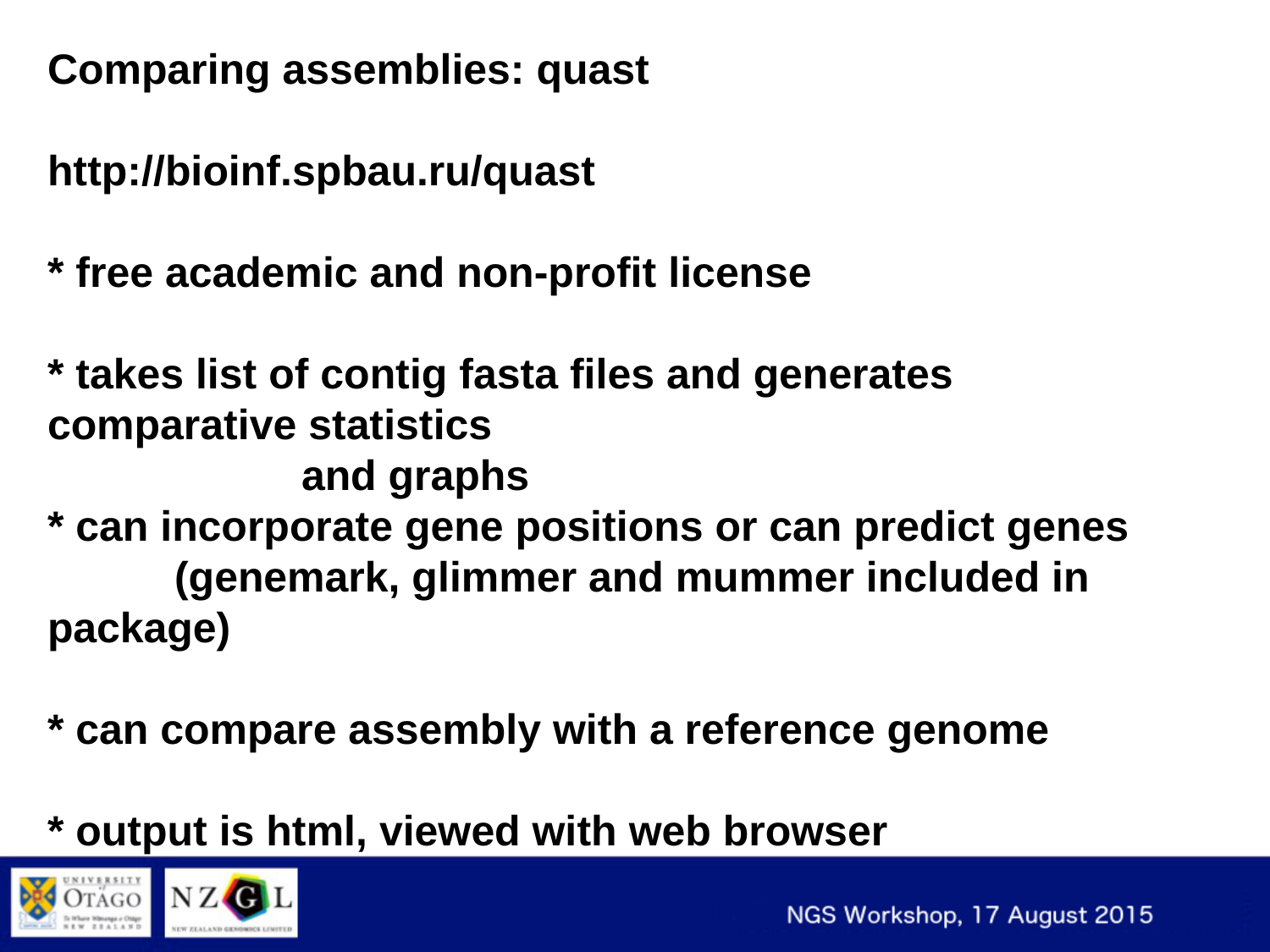

Comparing assemblies: quast

http://bioinf.spbau.ru/quast

* free academic and non-profit license

* takes list of contig fasta files and generates comparative statistics
		and graphs
* can incorporate gene positions or can predict genes
	(genemark, glimmer and mummer included in package)

* can compare assembly with a reference genome

* output is html, viewed with web browser